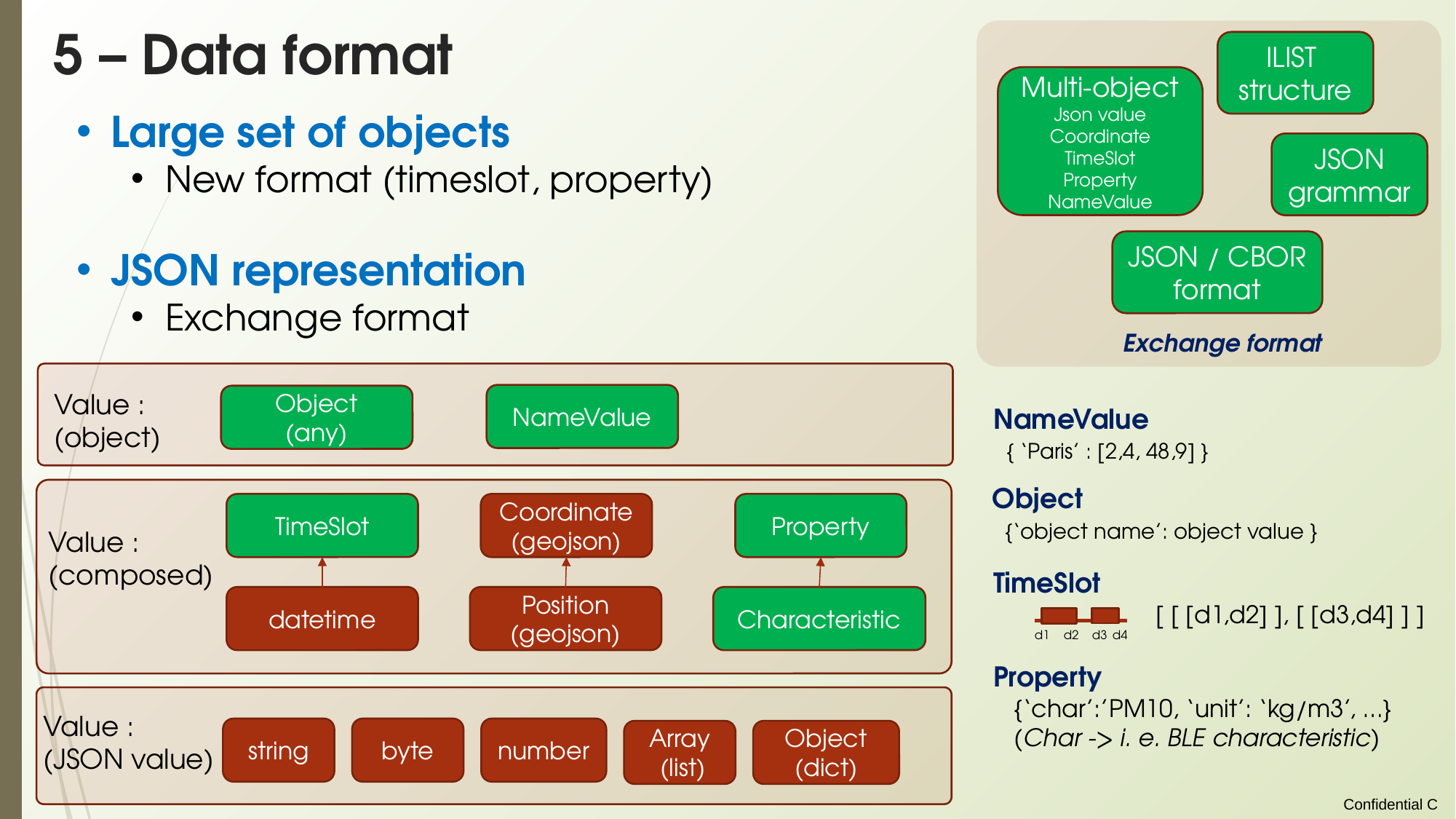

# 5 – Data format

ILIST
structure
Multi-object
Json value
Coordinate
TimeSlot
Property
NameValue
Large set of objects
New format (timeslot, property)

JSON representation
Exchange format
JSON grammar
JSON / CBOR format
Exchange format

Value :
(object)
NameValue
Object
(any)
NameValue
{ ‘Paris’ : [2,4, 48,9] }
Object

TimeSlot
Coordinate
(geojson)
Property
{‘object name’: object value }
Value :
(composed)
TimeSlot
datetime
Position
(geojson)
Characteristic
[ [ [d1,d2] ], [ [d3,d4] ] ]

d1
d3
d2
d4
Property

{‘char’:’PM10, ‘unit’: ‘kg/m3’, …}
(Char -> i. e. BLE characteristic)

Value :
(JSON value)
string
byte
number
Array
 (list)
Object (dict)